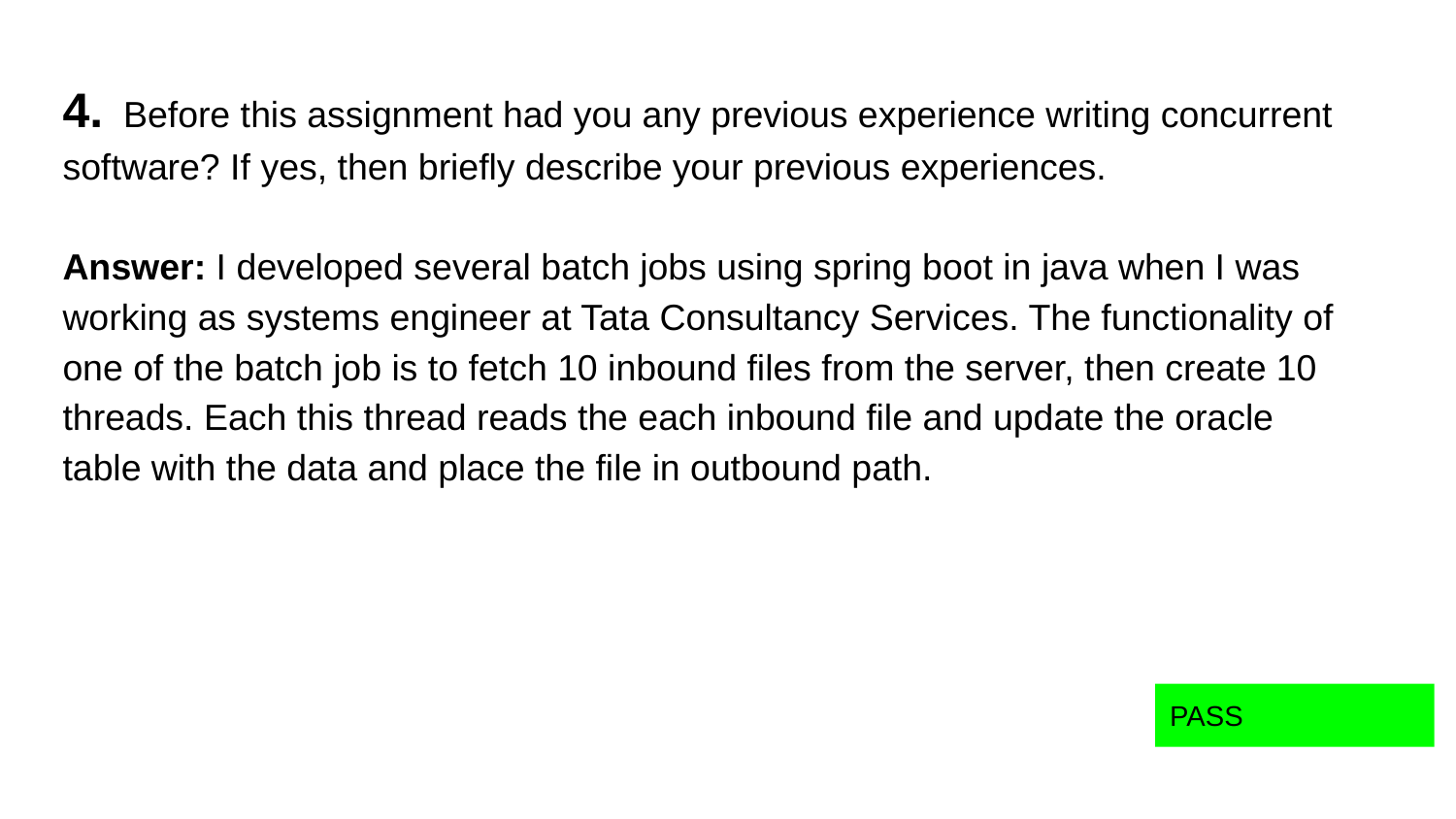

4.  Before this assignment had you any previous experience writing concurrent software? If yes, then briefly describe your previous experiences.

Answer: I developed several batch jobs using spring boot in java when I was working as systems engineer at Tata Consultancy Services. The functionality of one of the batch job is to fetch 10 inbound files from the server, then create 10 threads. Each this thread reads the each inbound file and update the oracle table with the data and place the file in outbound path.
PASS